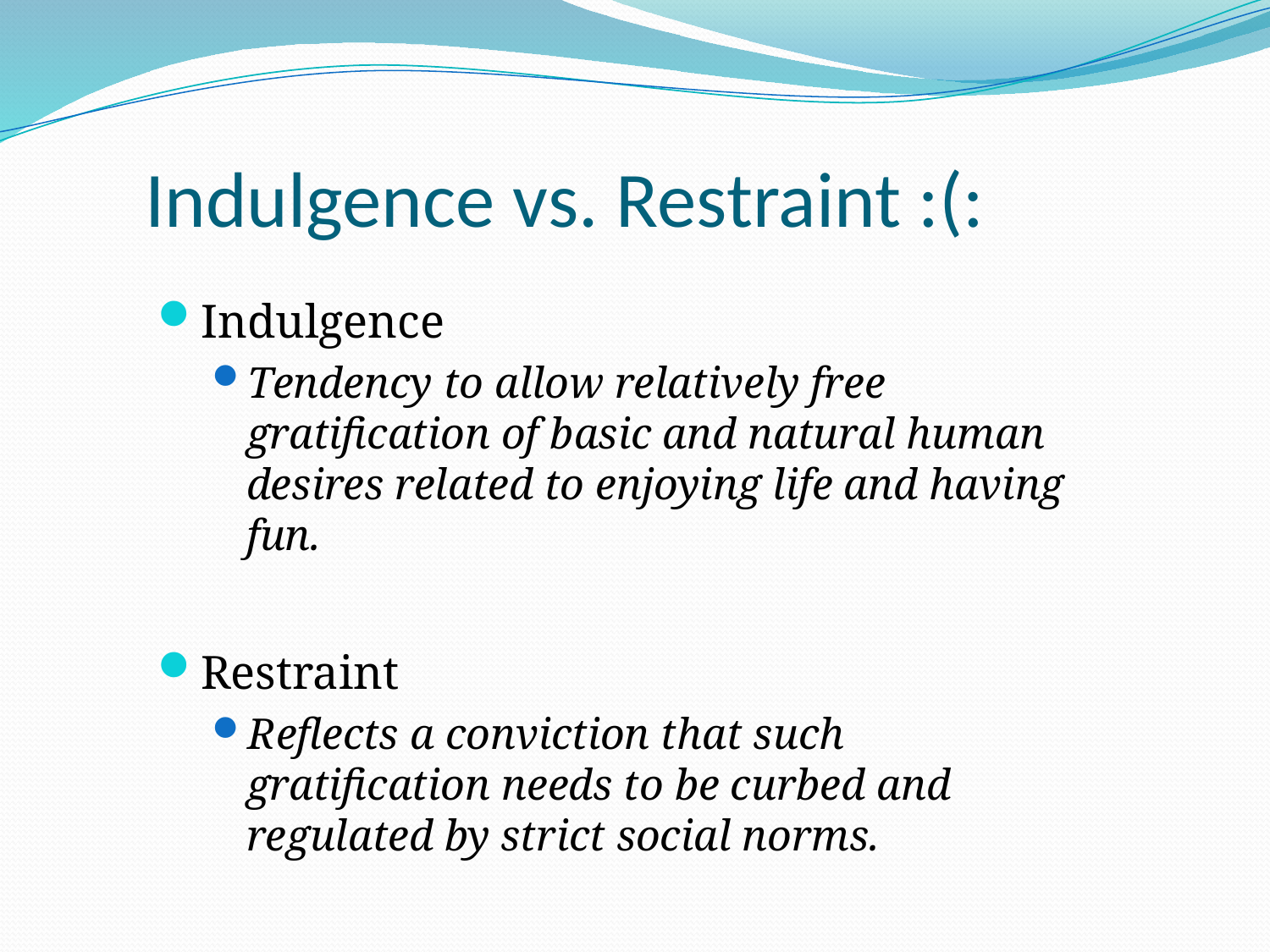

# Indulgence vs. Restraint :(:
Indulgence
Tendency to allow relatively free gratification of basic and natural human desires related to enjoying life and having fun.

Restraint
Reflects a conviction that such gratification needs to be curbed and regulated by strict social norms.